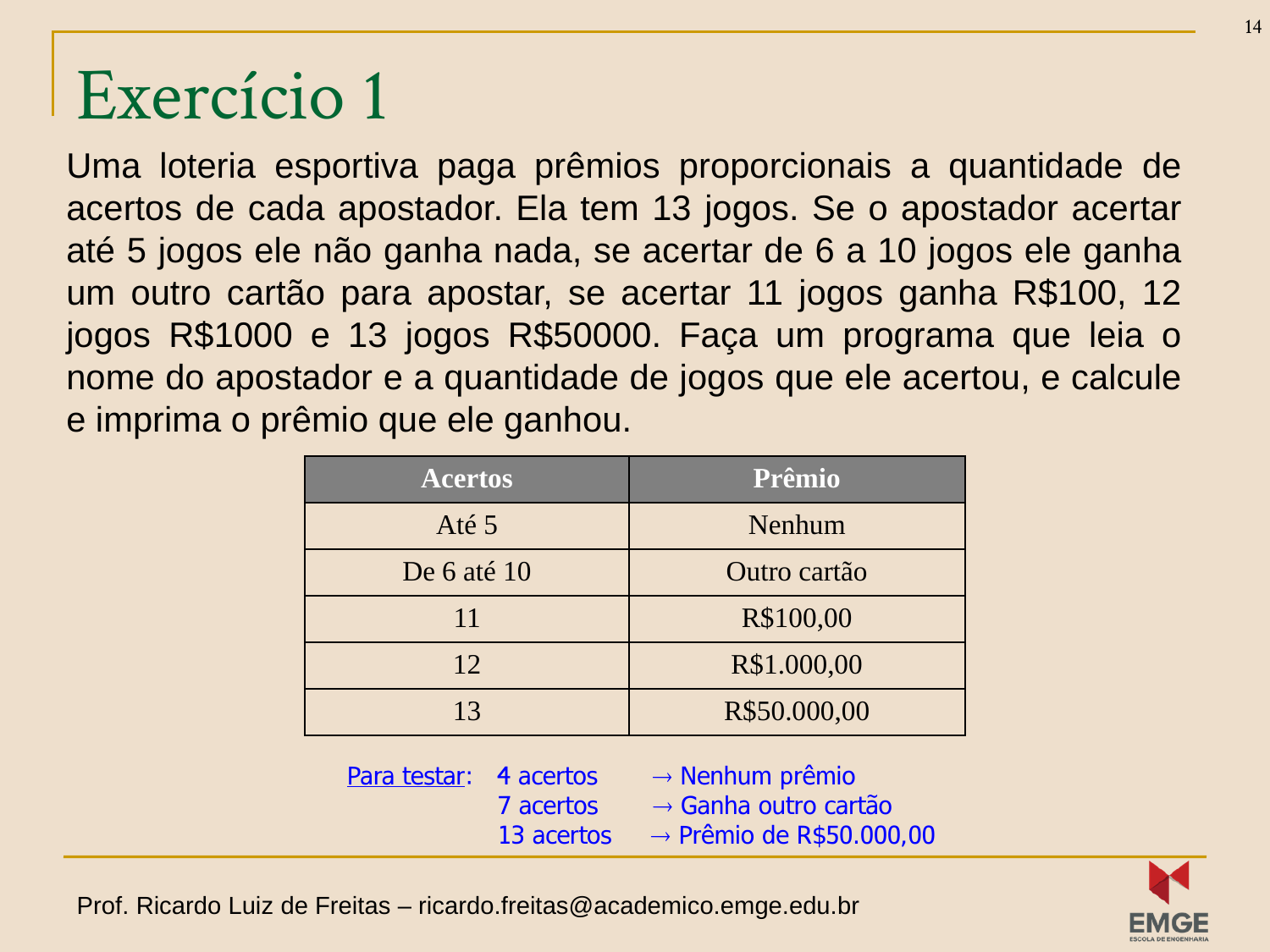

14
# Exercício 1
Uma loteria esportiva paga prêmios proporcionais a quantidade de acertos de cada apostador. Ela tem 13 jogos. Se o apostador acertar até 5 jogos ele não ganha nada, se acertar de 6 a 10 jogos ele ganha um outro cartão para apostar, se acertar 11 jogos ganha R$100, 12 jogos R$1000 e 13 jogos R$50000. Faça um programa que leia o nome do apostador e a quantidade de jogos que ele acertou, e calcule e imprima o prêmio que ele ganhou.
| Acertos | Prêmio |
| --- | --- |
| Até 5 | Nenhum |
| De 6 até 10 | Outro cartão |
| 11 | R$100,00 |
| 12 | R$1.000,00 |
| 13 | R$50.000,00 |
Para testar:   4 acertos       → Nenhum prêmio
   	   7 acertos       → Ganha outro cartão
	   13 acertos     → Prêmio de R$50.000,00